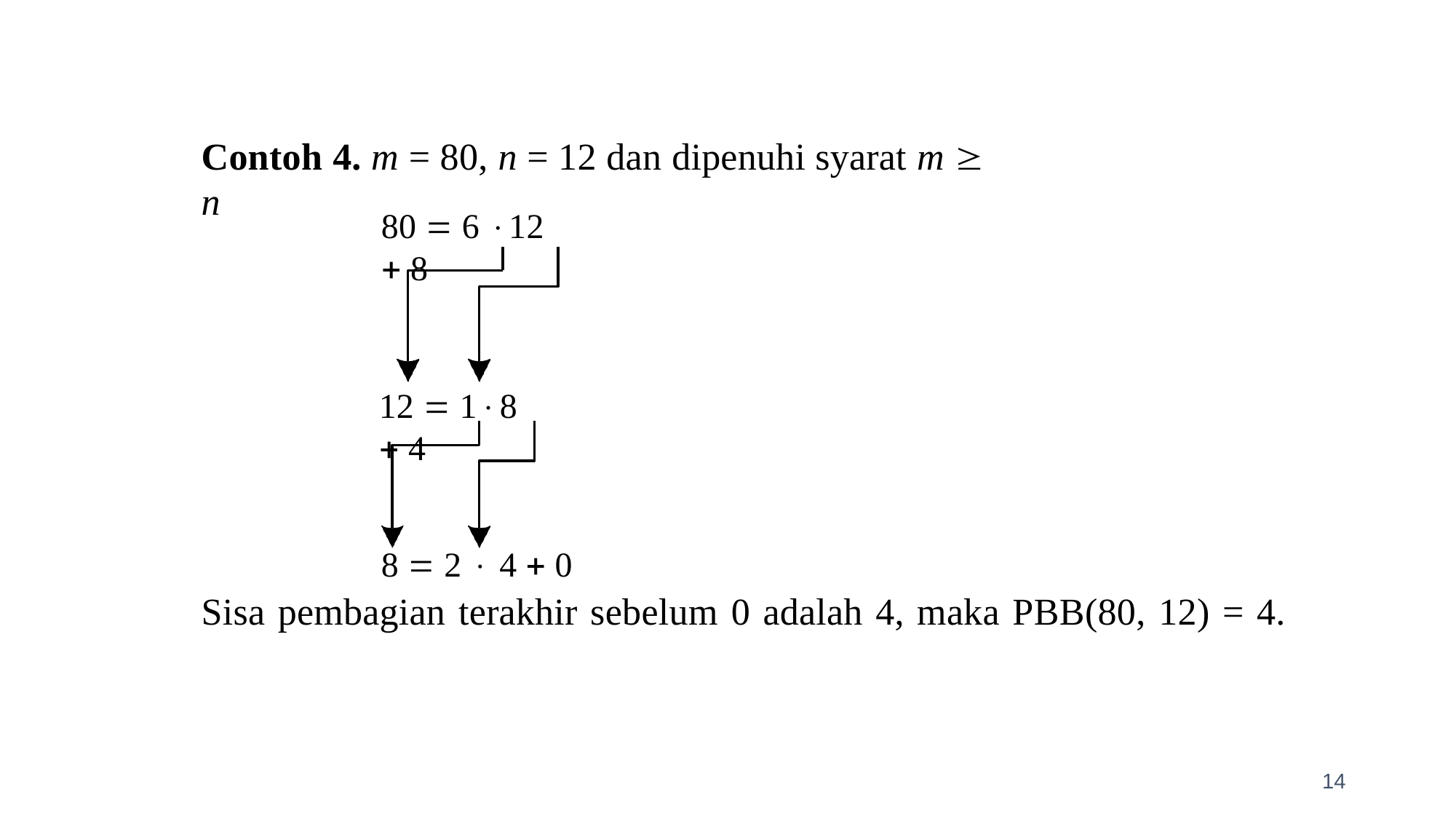

# Contoh 4. m = 80, n = 12 dan dipenuhi syarat m ≥ n
80 = 6 ⋅12 + 8

12 = 1⋅8 + 4

8 = 2 ⋅ 4 + 0
Sisa pembagian terakhir sebelum 0 adalah 4, maka PBB(80, 12) = 4.
14